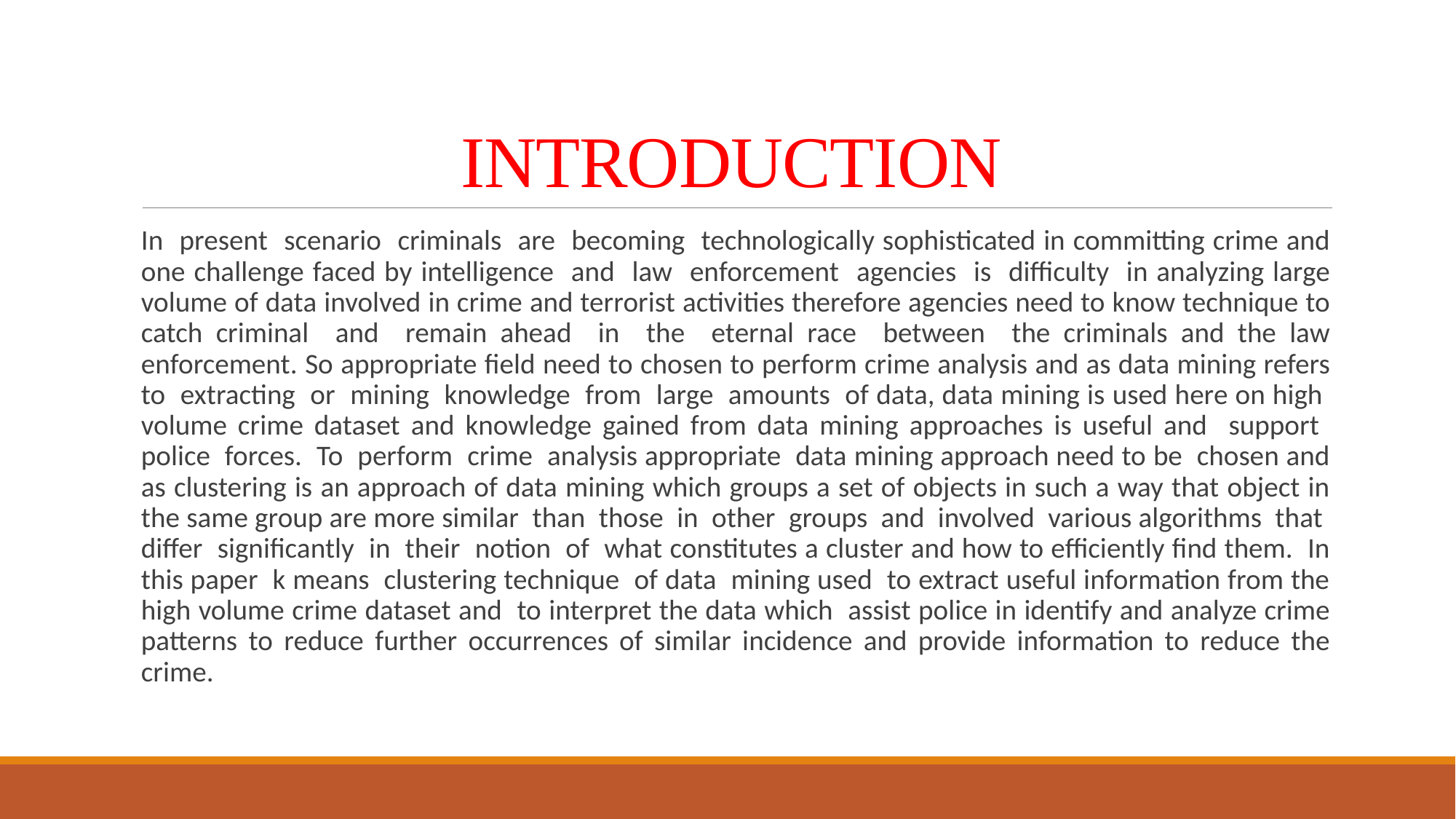

# INTRODUCTION
In  present  scenario  criminals  are  becoming  technologically sophisticated in committing crime and one challenge faced by intelligence  and  law  enforcement  agencies  is  difficulty  in analyzing large volume of data involved in crime and terrorist activities therefore agencies need to know technique to catch criminal  and  remain ahead  in  the  eternal race  between  the criminals and the law enforcement. So appropriate field need to chosen to perform crime analysis and as data mining refers to  extracting  or  mining  knowledge  from  large  amounts  of data, data mining is used here on high  volume crime dataset and knowledge gained from data mining approaches is useful and  support  police  forces.  To  perform  crime  analysis appropriate  data mining approach need to be  chosen and as clustering is an approach of data mining which groups a set of objects in such a way that object in the same group are more similar  than  those  in  other  groups  and  involved  various algorithms  that  differ  significantly  in  their  notion  of  what constitutes a cluster and how to efficiently find them.  In this paper  k means  clustering technique  of data  mining used  to extract useful information from the high volume crime dataset and  to interpret the data which  assist police in identify and analyze crime patterns to reduce further occurrences of similar incidence and provide information to reduce the crime.